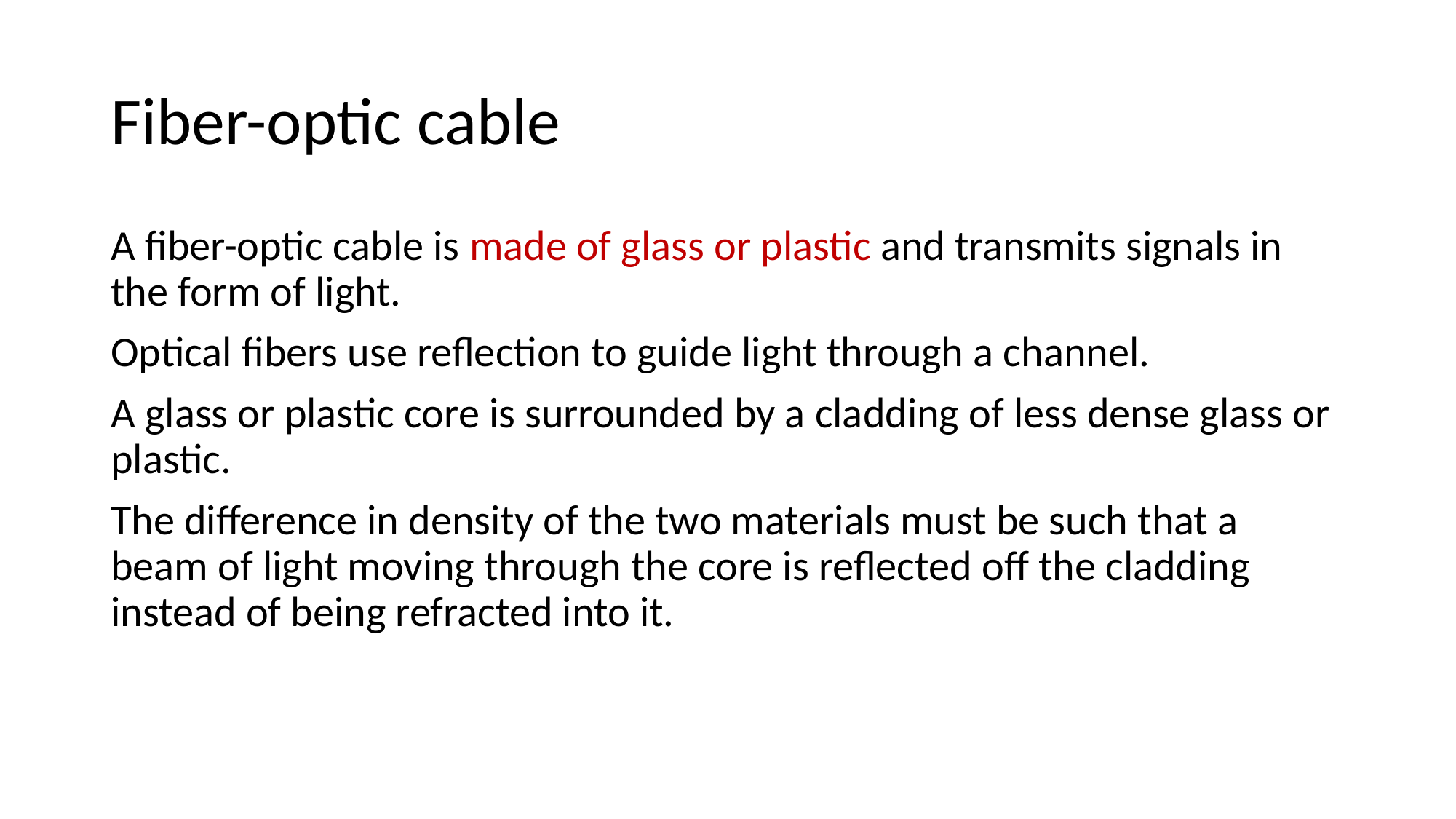

# Fiber-optic cable
A fiber-optic cable is made of glass or plastic and transmits signals in the form of light.
Optical fibers use reflection to guide light through a channel.
A glass or plastic core is surrounded by a cladding of less dense glass or plastic.
The difference in density of the two materials must be such that a beam of light moving through the core is reflected off the cladding instead of being refracted into it.